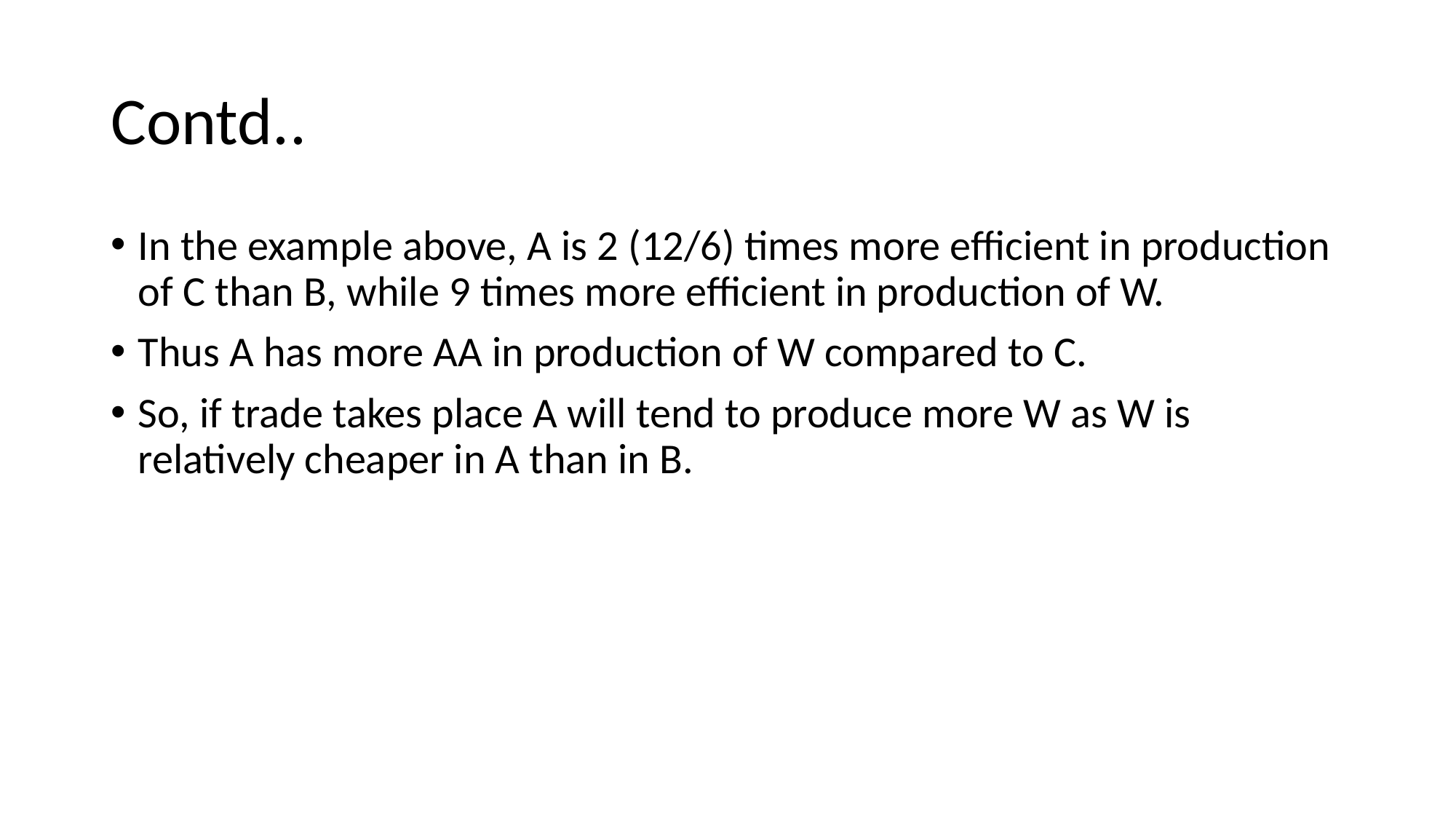

# Contd..
In the example above, A is 2 (12/6) times more efficient in production of C than B, while 9 times more efficient in production of W.
Thus A has more AA in production of W compared to C.
So, if trade takes place A will tend to produce more W as W is relatively cheaper in A than in B.